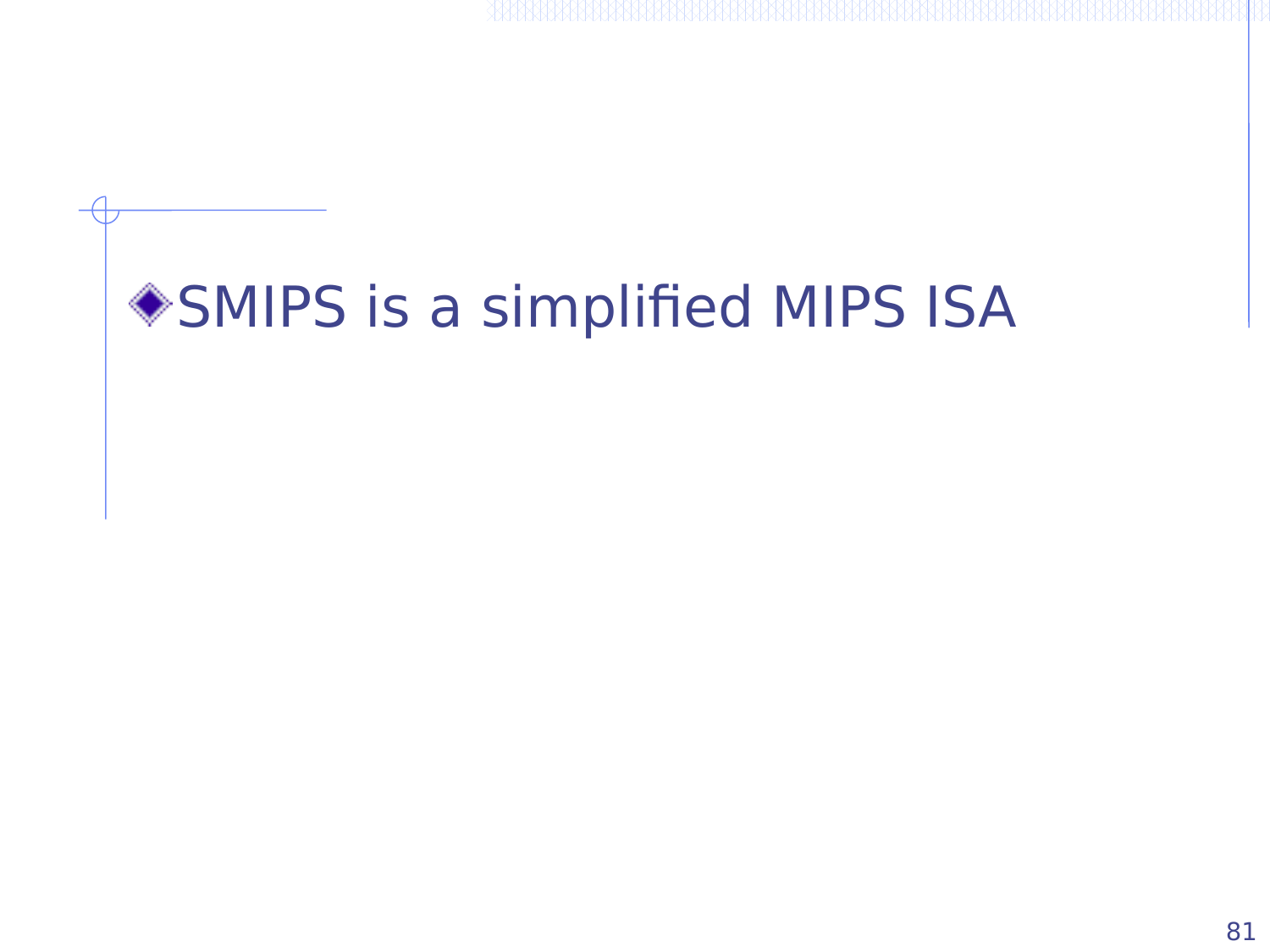

#
SMIPS is a simplified MIPS ISA
81